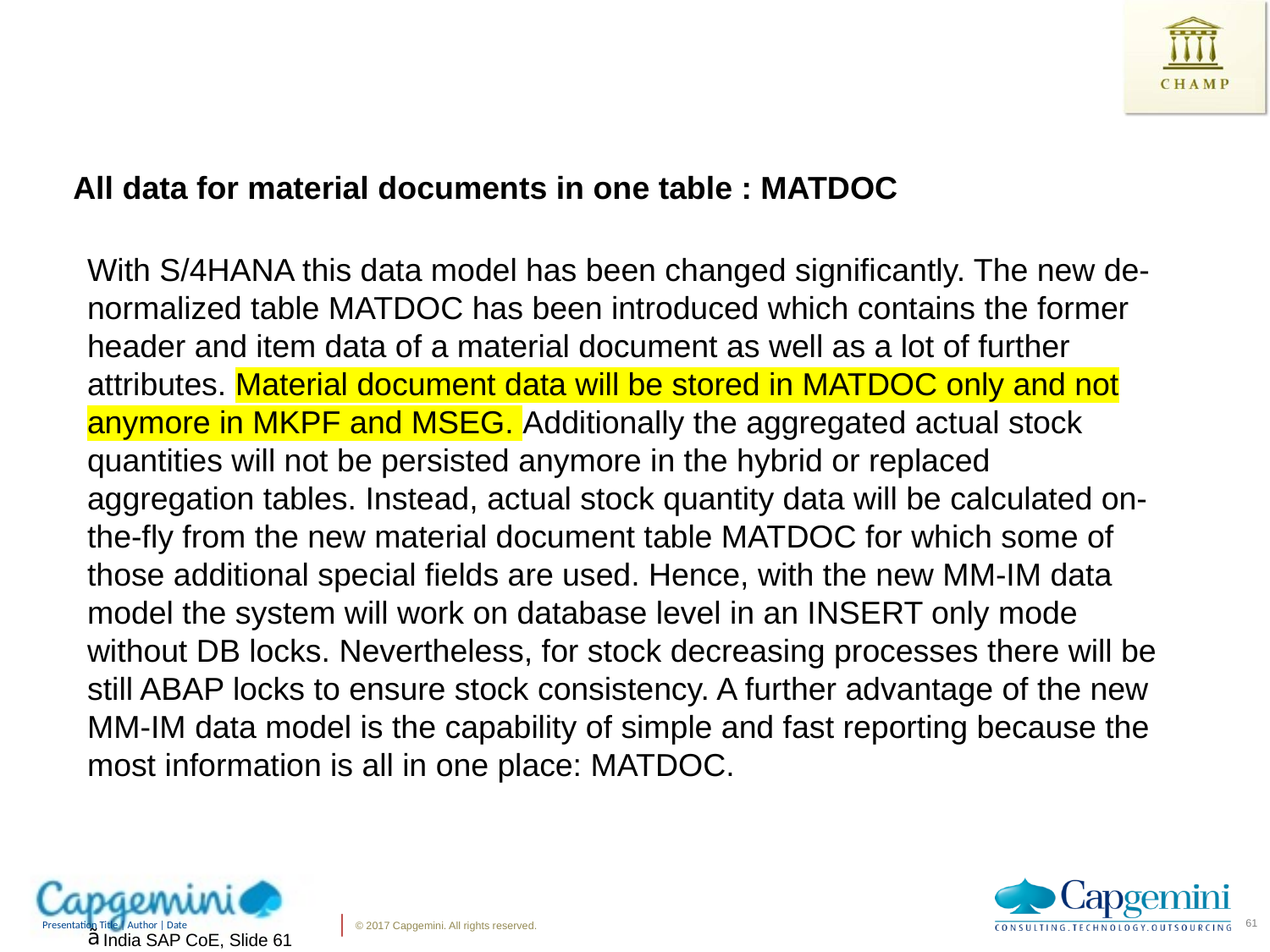

All data for material documents in one table : MATDOC

With S/4HANA this data model has been changed significantly. The new de-normalized table MATDOC has been introduced which contains the former header and item data of a material document as well as a lot of further attributes. Material document data will be stored in MATDOC only and not anymore in MKPF and MSEG. Additionally the aggregated actual stock quantities will not be persisted anymore in the hybrid or replaced aggregation tables. Instead, actual stock quantity data will be calculated on-the-fly from the new material document table MATDOC for which some of those additional special fields are used. Hence, with the new MM-IM data model the system will work on database level in an INSERT only mode without DB locks. Nevertheless, for stock decreasing processes there will be still ABAP locks to ensure stock consistency. A further advantage of the new MM-IM data model is the capability of simple and fast reporting because the most information is all in one place: MATDOC.